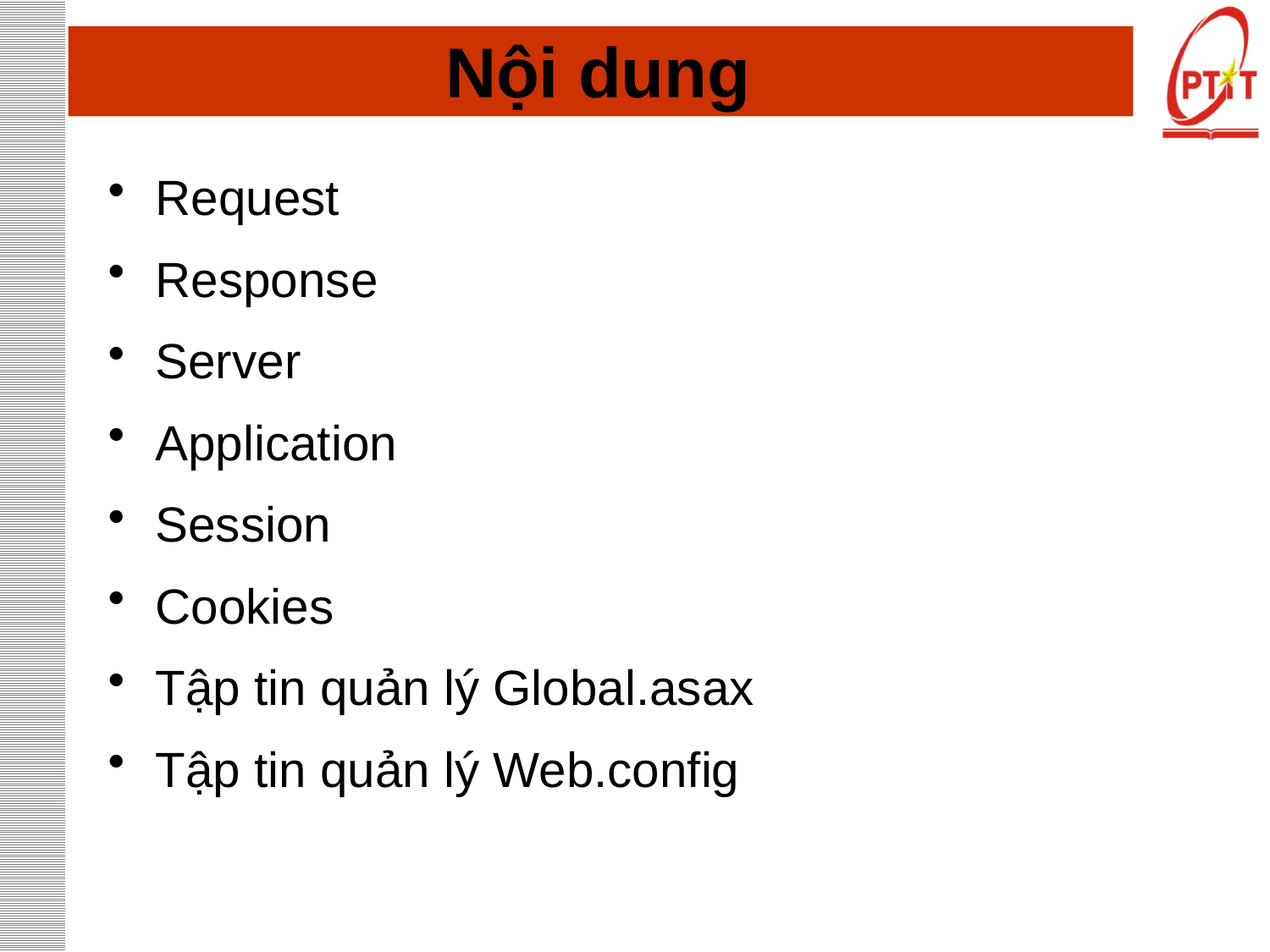

# Nội dung
Request
Response
Server
Application
Session
Cookies
Tập tin quản lý Global.asax
Tập tin quản lý Web.config